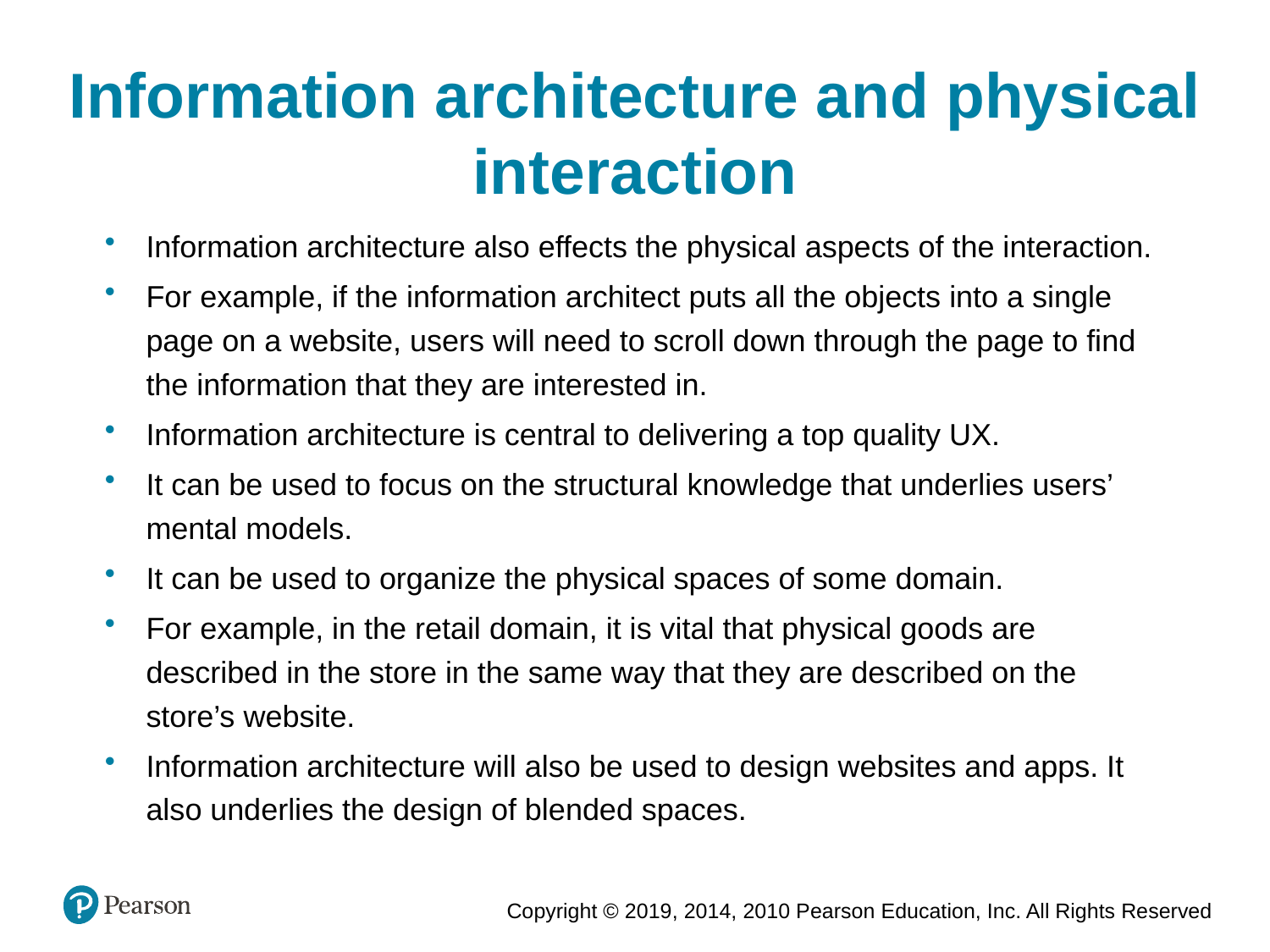

Information architecture and physical interaction
Information architecture also effects the physical aspects of the interaction.
For example, if the information architect puts all the objects into a single page on a website, users will need to scroll down through the page to find the information that they are interested in.
Information architecture is central to delivering a top quality UX.
It can be used to focus on the structural knowledge that underlies users’ mental models.
It can be used to organize the physical spaces of some domain.
For example, in the retail domain, it is vital that physical goods are described in the store in the same way that they are described on the store’s website.
Information architecture will also be used to design websites and apps. It also underlies the design of blended spaces.